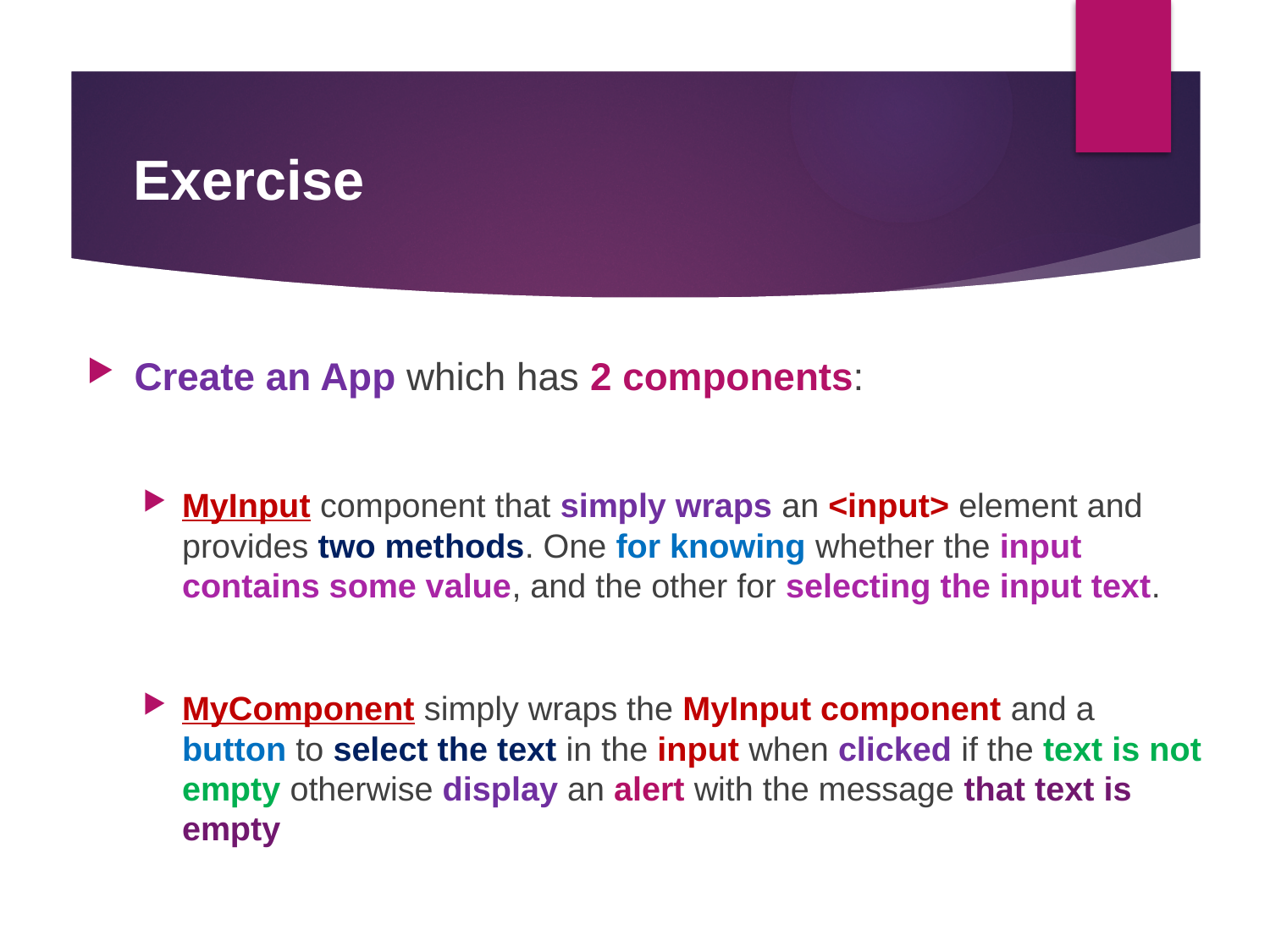

#
Exercise
Create an App which has 2 components:

MyInput component that simply wraps an <input> element and provides two methods. One for knowing whether the input contains some value, and the other for selecting the input text.

MyComponent simply wraps the MyInput component and a button to select the text in the input when clicked if the text is not empty otherwise display an alert with the message that text is empty